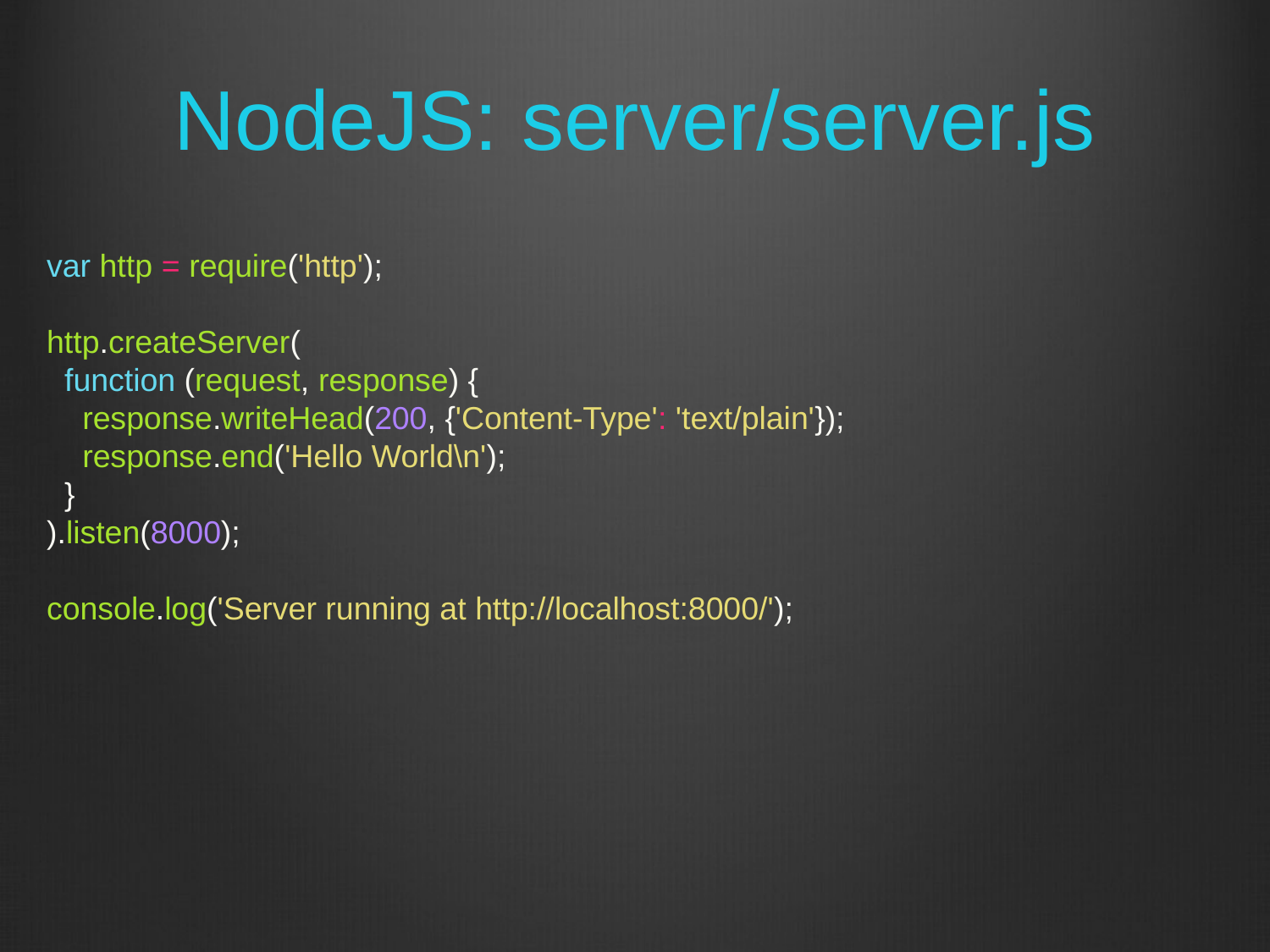

# NodeJS: server/server.js
var http = require('http');

http.createServer(
  function (request, response) {
    response.writeHead(200, {'Content-Type': 'text/plain'});
    response.end('Hello World\n');
  }
).listen(8000);

console.log('Server running at http://localhost:8000/');